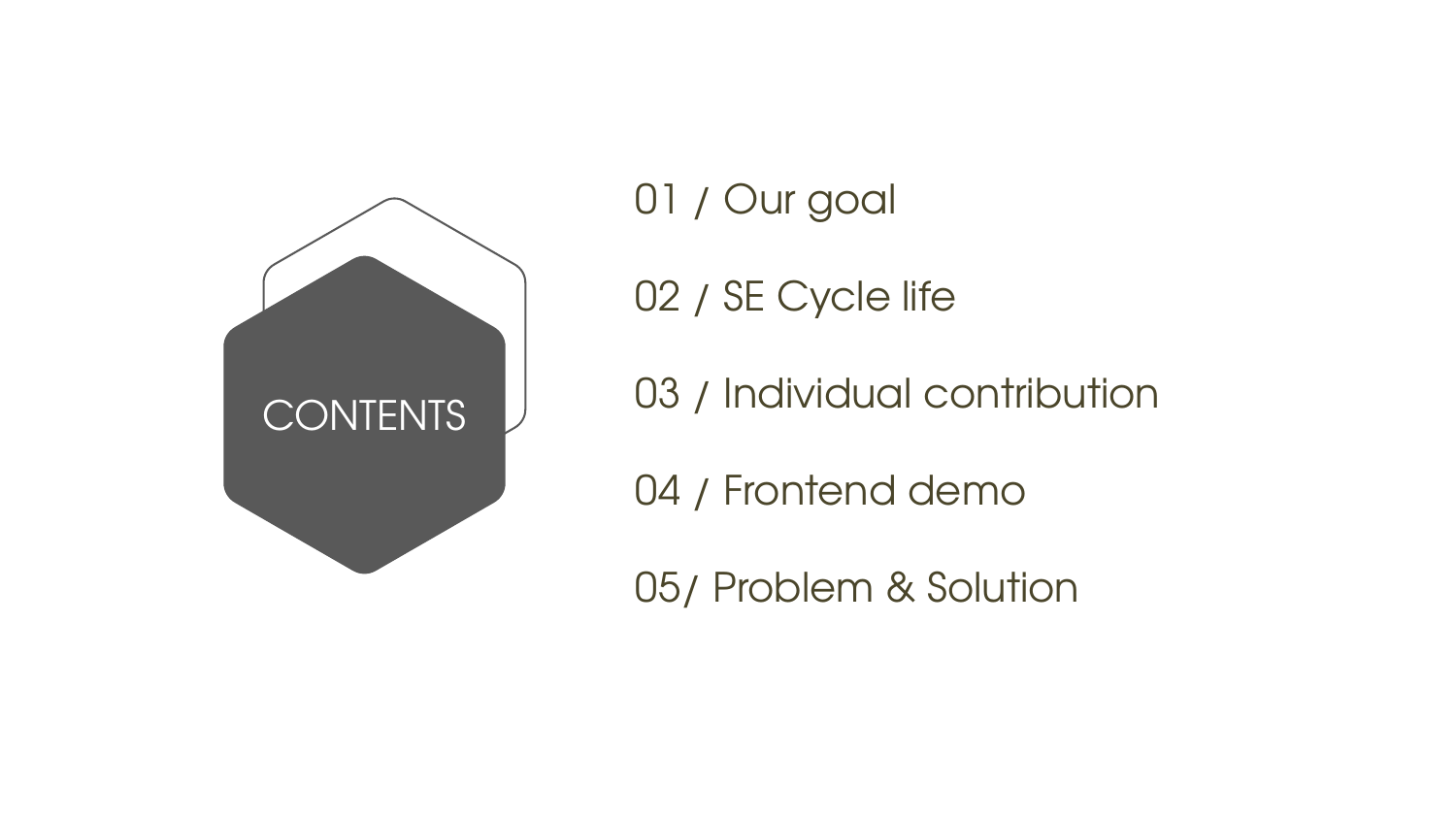

01 / Our goal

02 / SE Cycle life

03 / Individual contribution

04 / Frontend demo

05/ Problem & Solution

CONTENTS